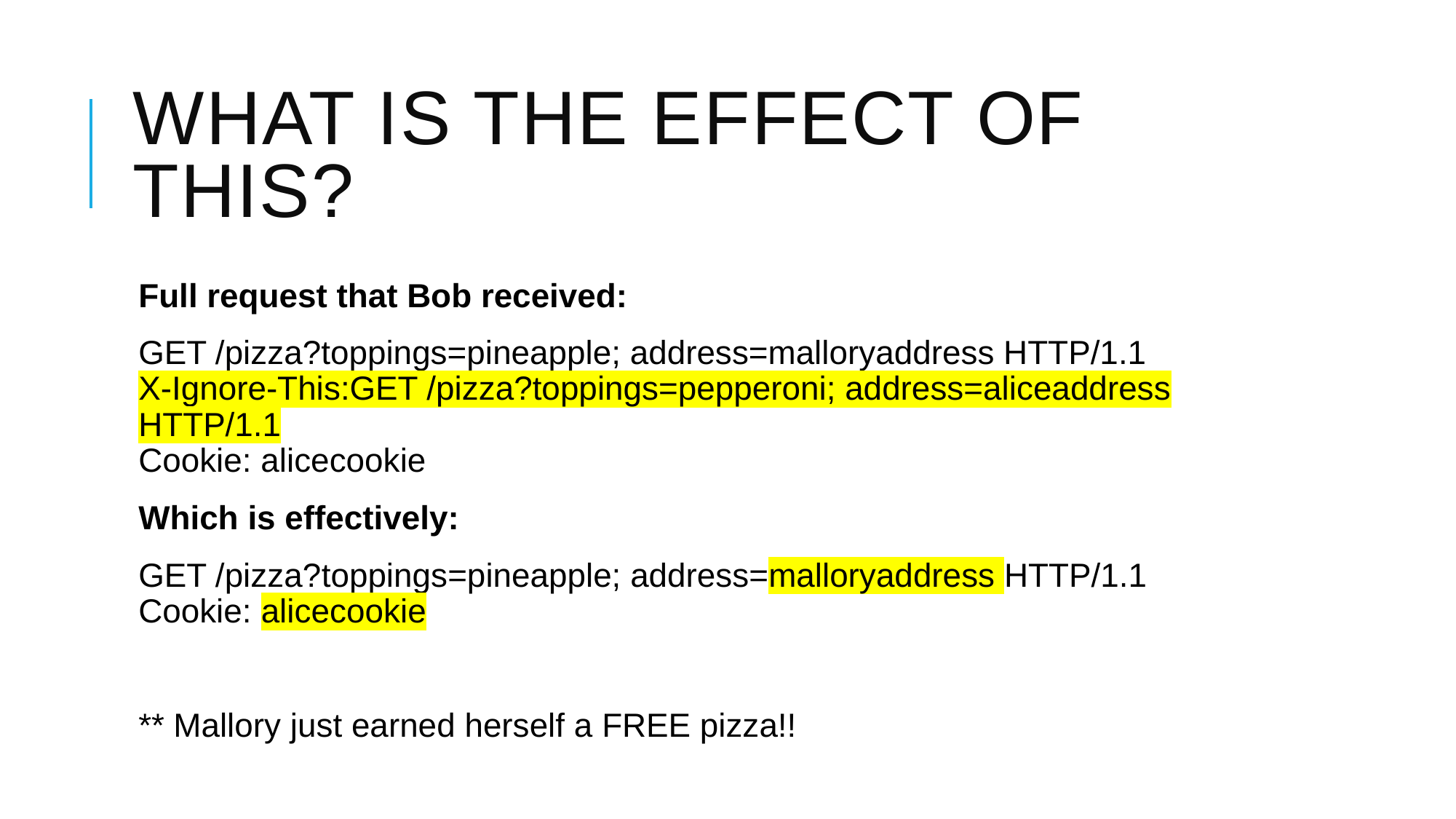

# What is the effect of this?
Full request that Bob received:
GET /pizza?toppings=pineapple; address=malloryaddress HTTP/1.1
X-Ignore-This:GET /pizza?toppings=pepperoni; address=aliceaddress HTTP/1.1
Cookie: alicecookie
Which is effectively:
GET /pizza?toppings=pineapple; address=malloryaddress HTTP/1.1
Cookie: alicecookie

** Mallory just earned herself a FREE pizza!!